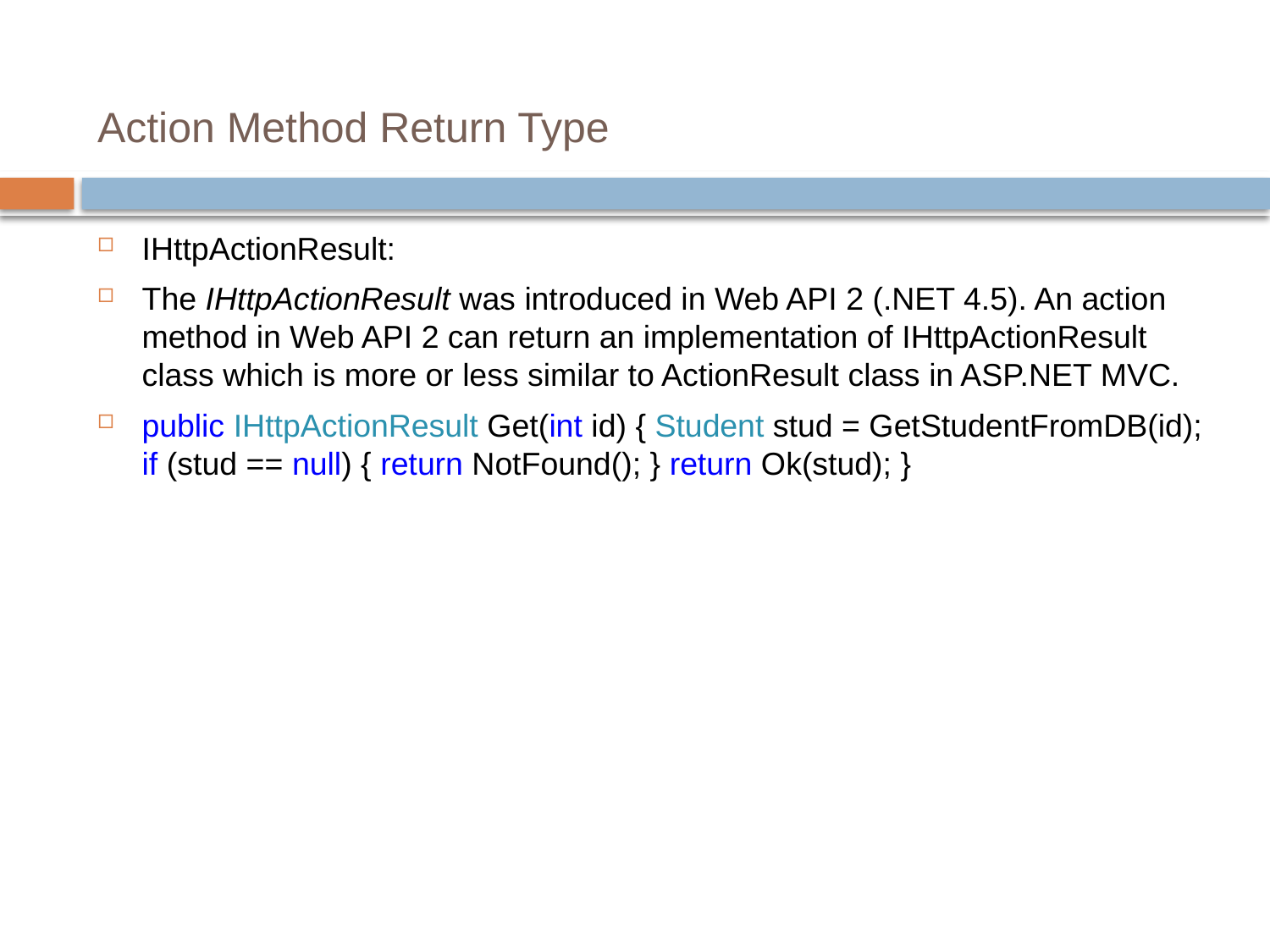

# Action Method Return Type
IHttpActionResult:
The IHttpActionResult was introduced in Web API 2 (.NET 4.5). An action method in Web API 2 can return an implementation of IHttpActionResult class which is more or less similar to ActionResult class in ASP.NET MVC.
public IHttpActionResult Get(int id) { Student stud = GetStudentFromDB(id); if (stud == null) { return NotFound(); } return Ok(stud); }